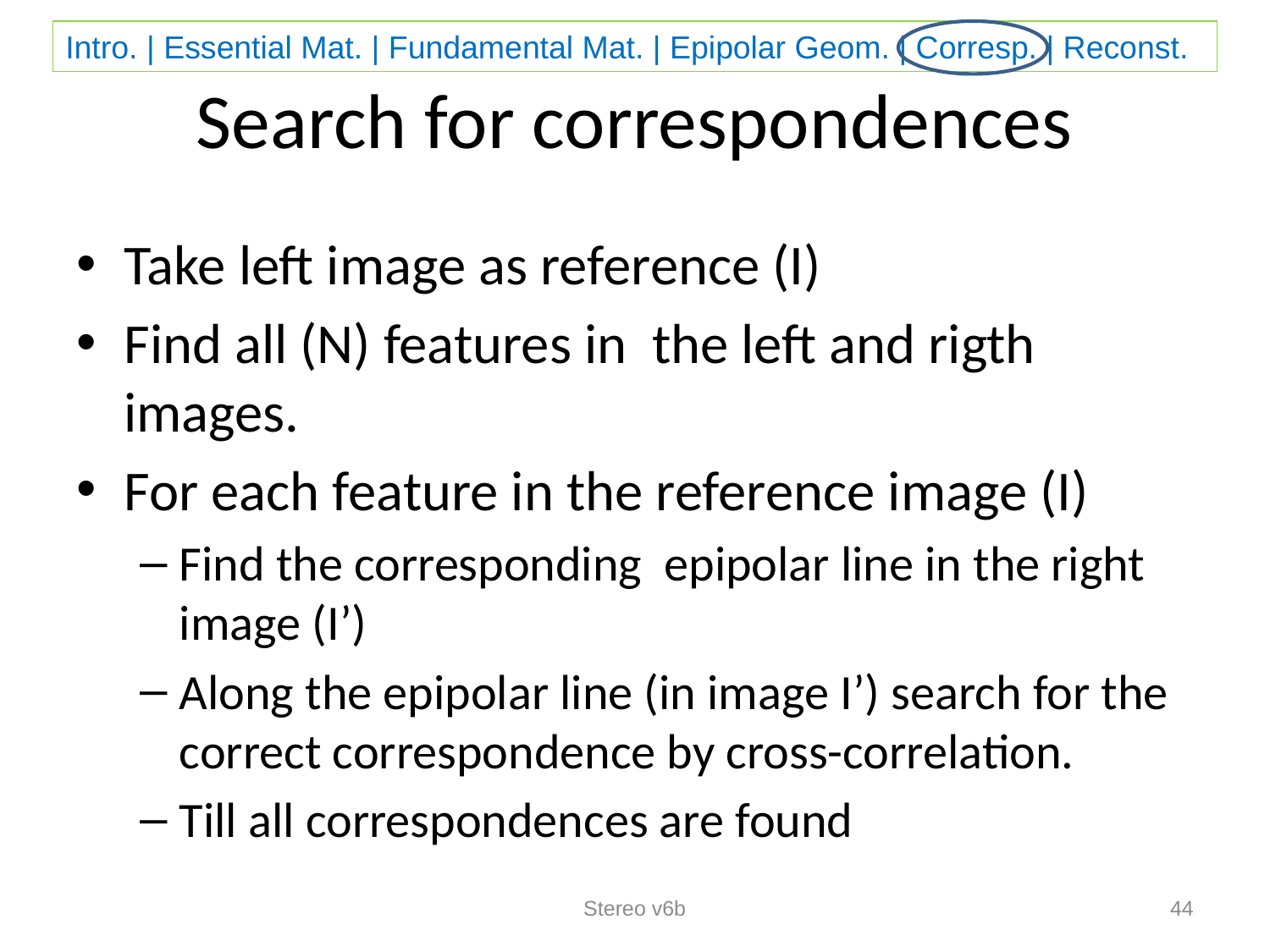

# Search for correspondences
Take left image as reference (I)
Find all (N) features in  the left and rigth images.
For each feature in the reference image (I)
Find the corresponding  epipolar line in the right image (I’)
Along the epipolar line (in image I’) search for the correct correspondence by cross-correlation.
Till all correspondences are found
Stereo v6b
44